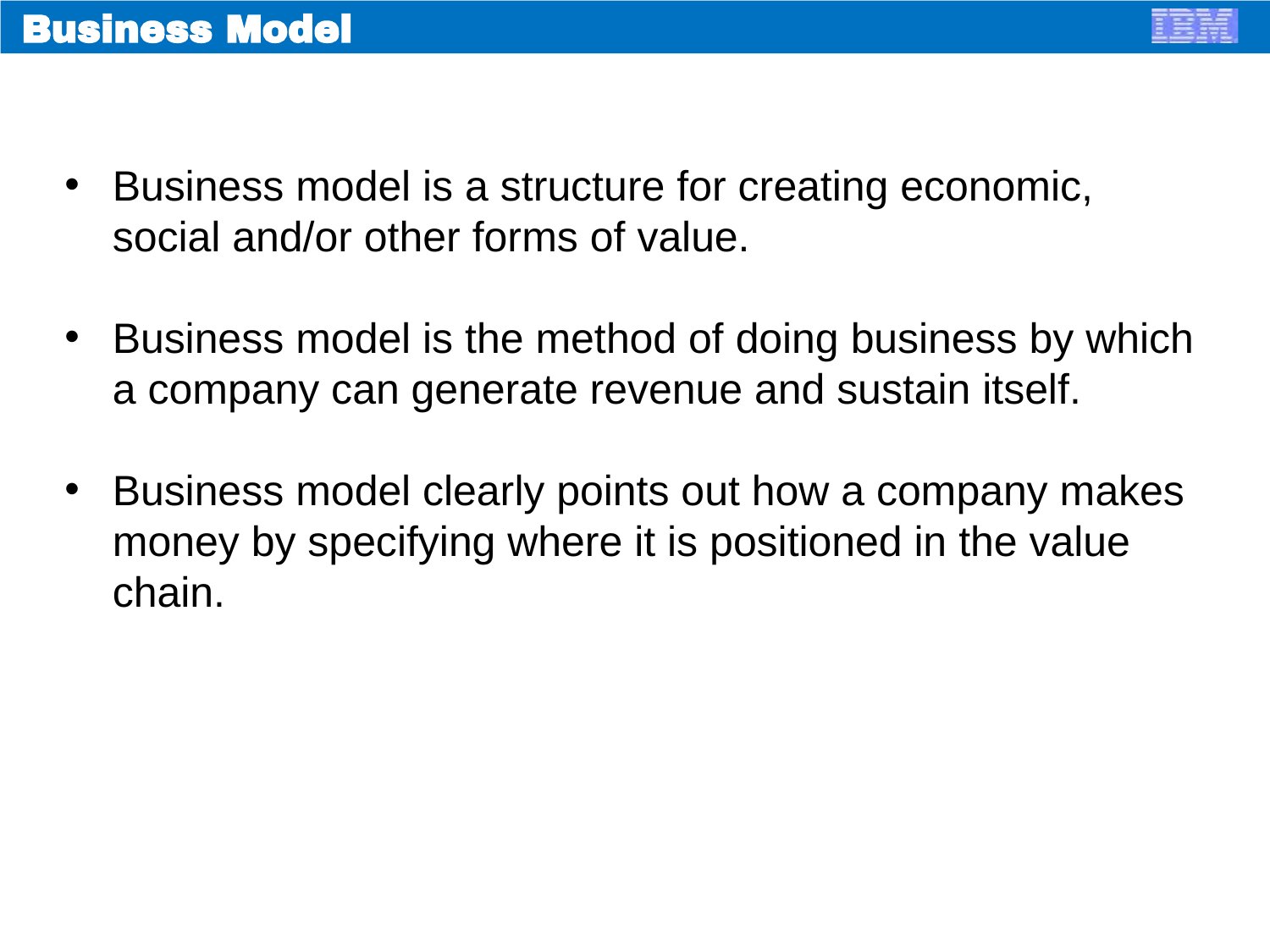

# Business Model
Business model is a structure for creating economic, social and/or other forms of value.

Business model is the method of doing business by which a company can generate revenue and sustain itself.

Business model clearly points out how a company makes money by specifying where it is positioned in the value chain.